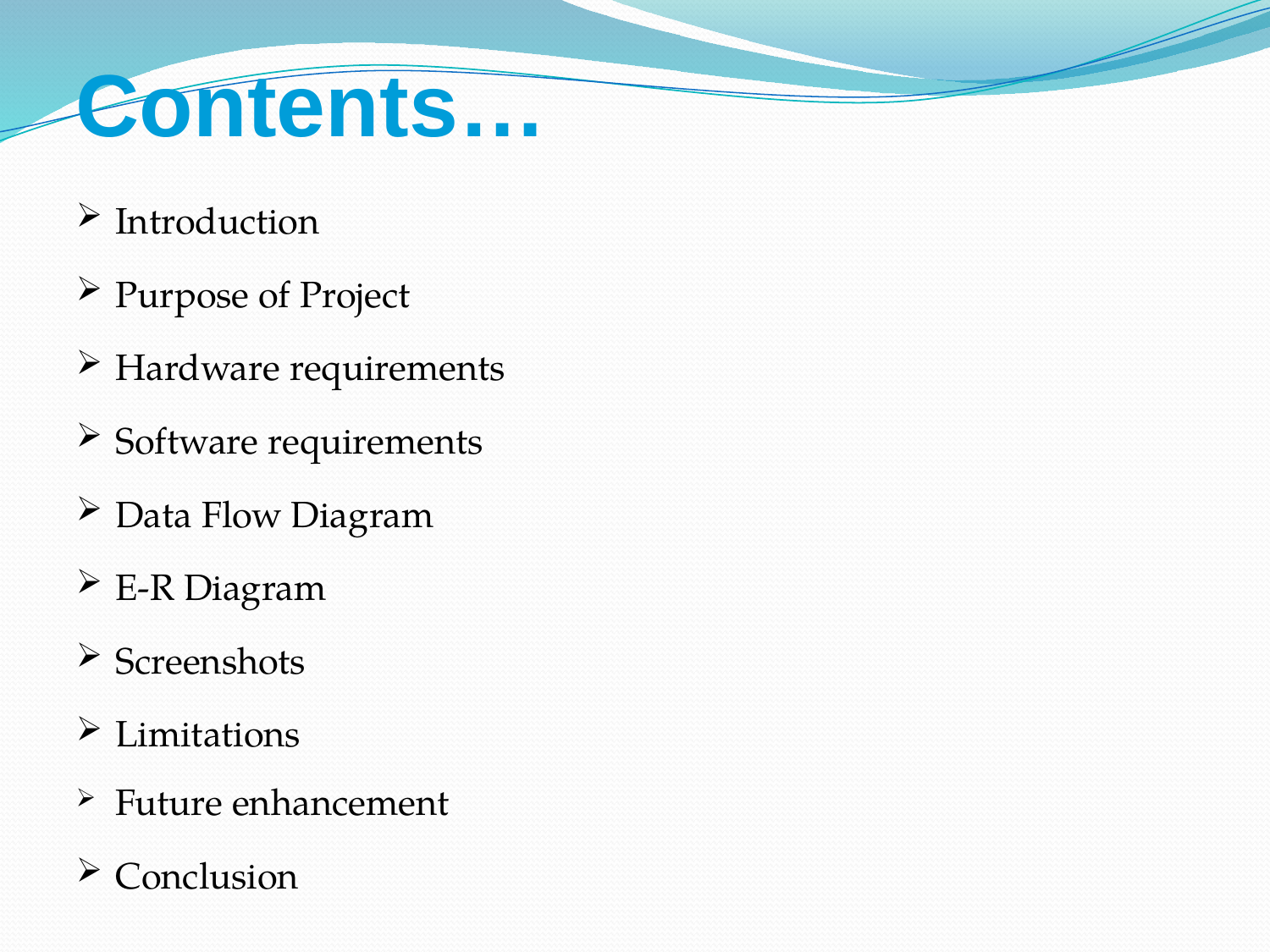

Contents…
Introduction
Purpose of Project
Hardware requirements
Software requirements
Data Flow Diagram
E-R Diagram
Screenshots
Limitations
Future enhancement
Conclusion